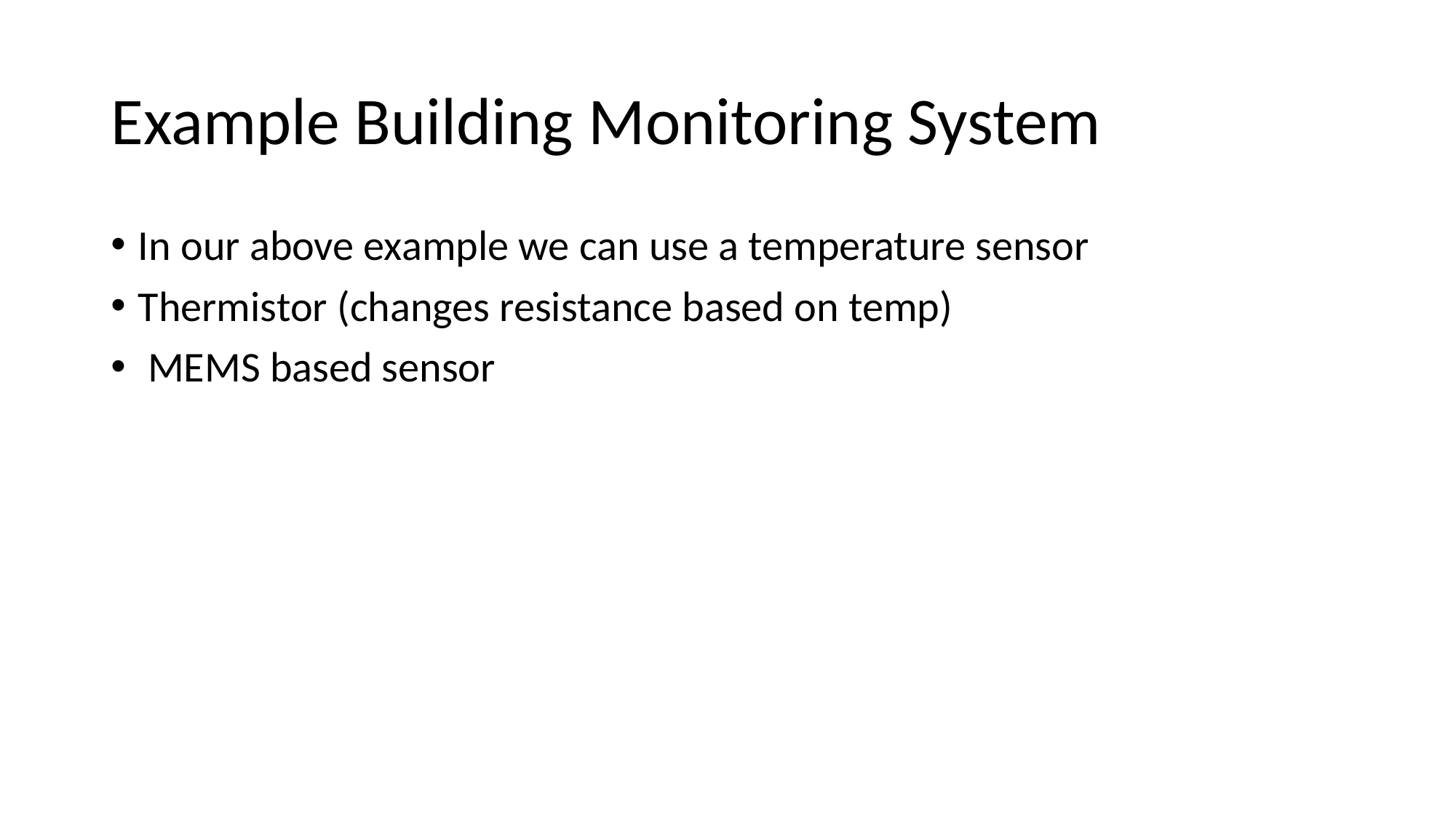

# Example Building Monitoring System
In our above example we can use a temperature sensor
Thermistor (changes resistance based on temp)
 MEMS based sensor